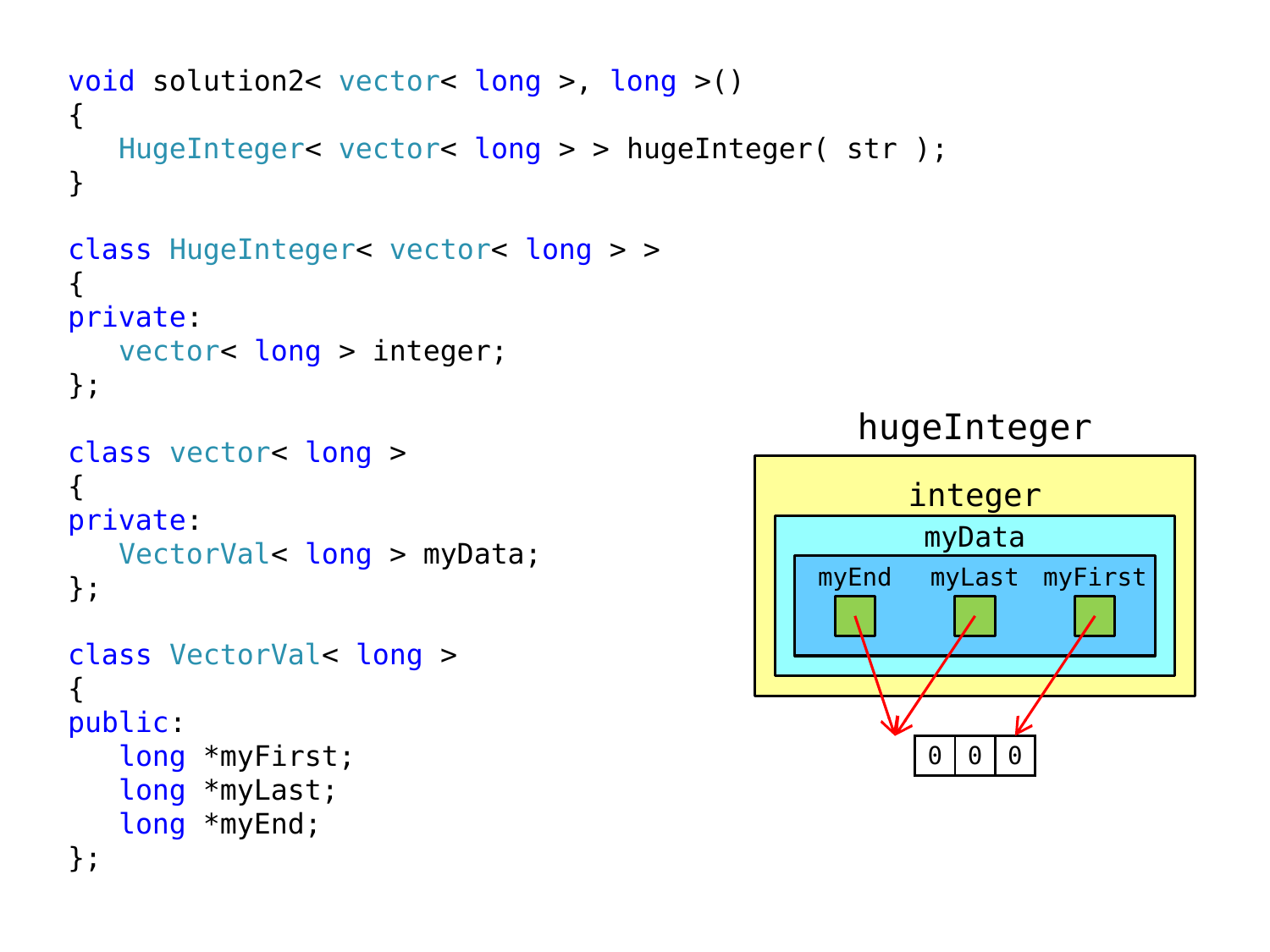

void solution2< vector< long >, long >()
{
   HugeInteger< vector< long > > hugeInteger( str );
}

class HugeInteger< vector< long > >
{
private:
   vector< long > integer;
};

class vector< long >
{
private:
   VectorVal< long > myData;
};

class VectorVal< long >
{
public:
   long *myFirst;
   long *myLast;
   long *myEnd;
};
hugeInteger

integer
myData

myFirst
myEnd
myLast

| 0 | 0 | 0 |
| --- | --- | --- |